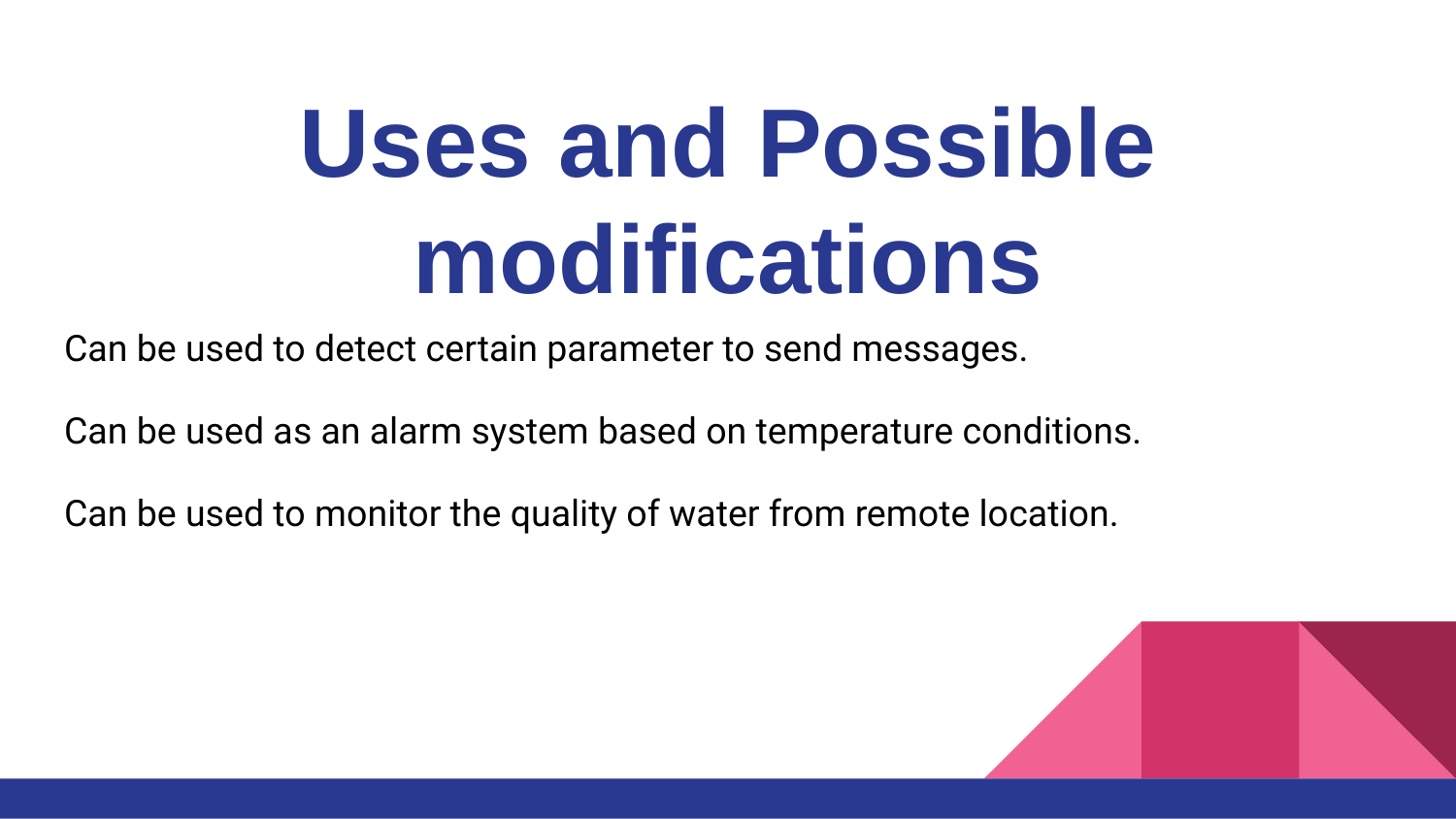

# Uses and Possible modifications
Can be used to detect certain parameter to send messages.
Can be used as an alarm system based on temperature conditions.
Can be used to monitor the quality of water from remote location.